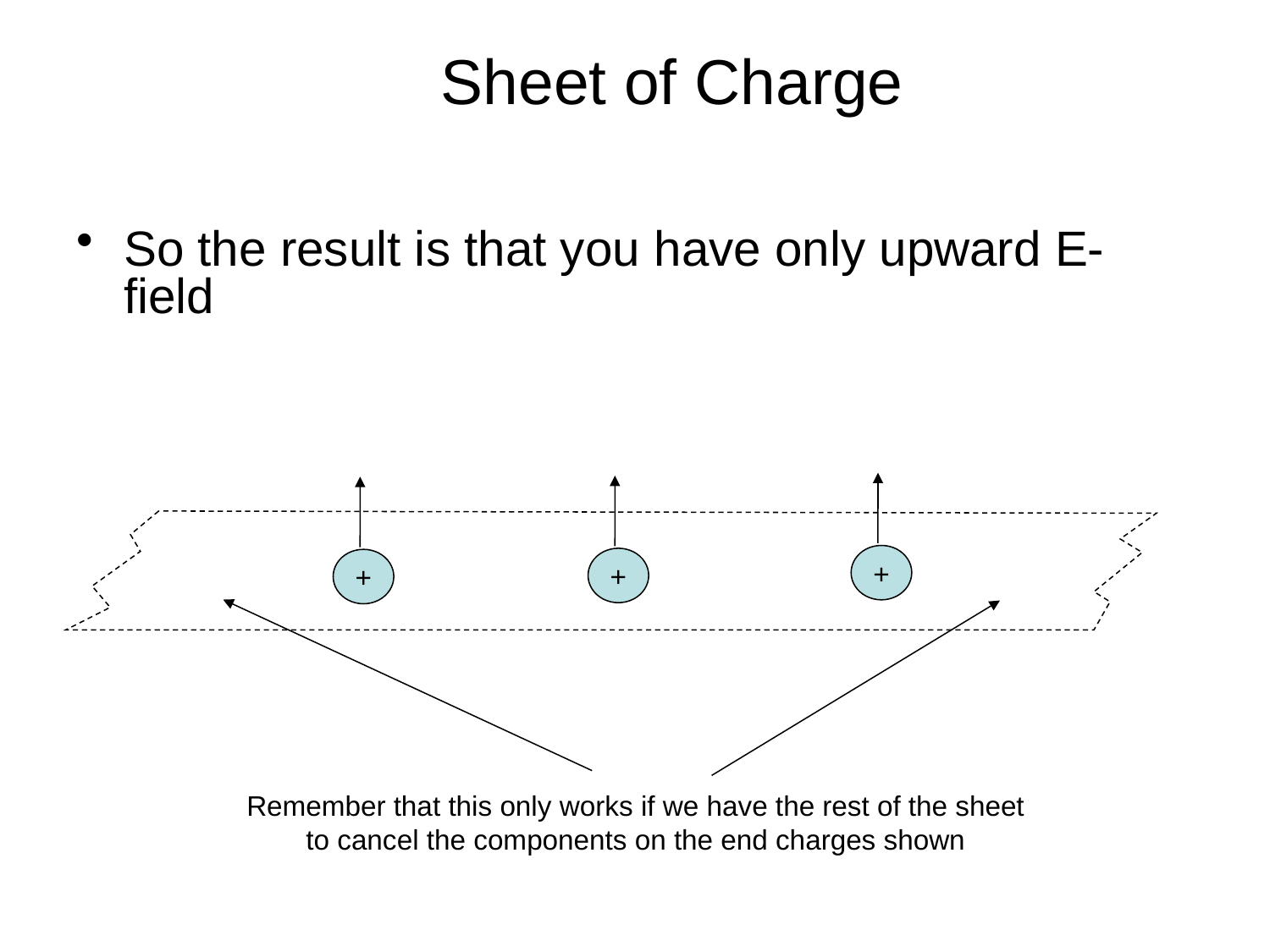

# Sheet of Charge
So the result is that you have only upward E-field

+
+
+

Remember that this only works if we have the rest of the sheet
to cancel the components on the end charges shown